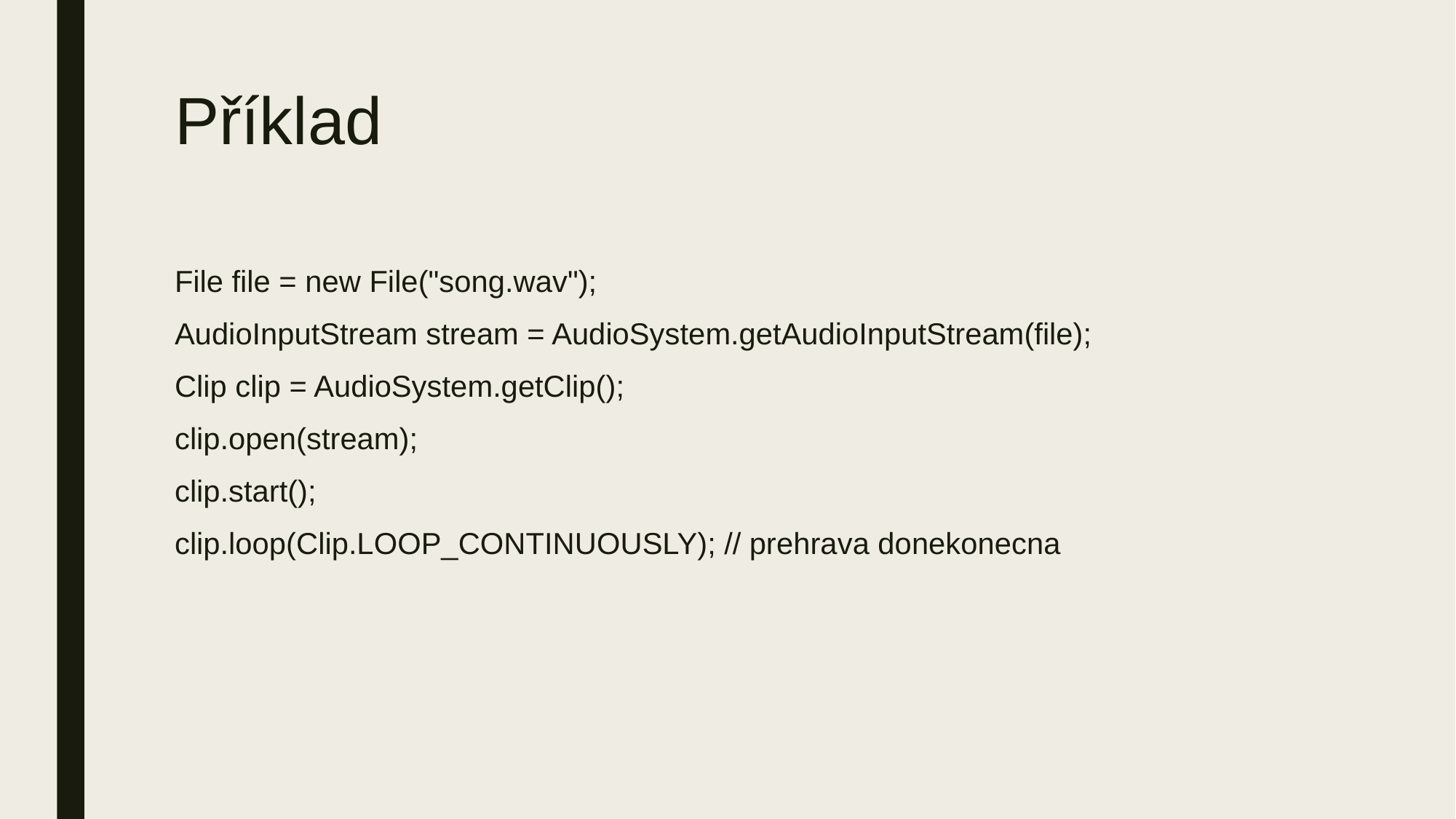

# Příklad
File file = new File("song.wav");
AudioInputStream stream = AudioSystem.getAudioInputStream(file);
Clip clip = AudioSystem.getClip();
clip.open(stream);
clip.start();
clip.loop(Clip.LOOP_CONTINUOUSLY); // prehrava donekonecna